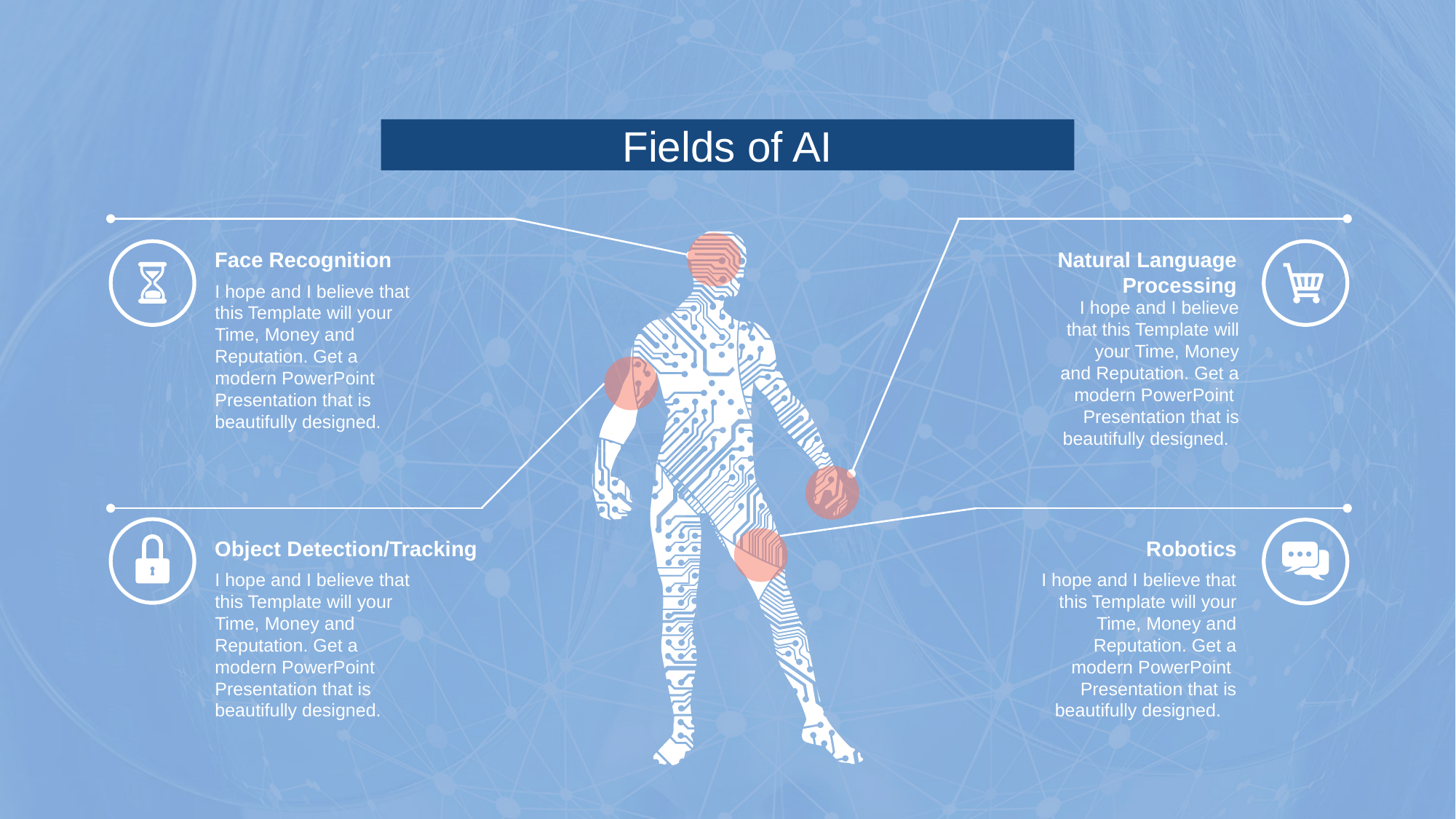

Fields of AI

Face Recognition
I hope and I believe that this Template will your Time, Money and Reputation. Get a modern PowerPoint  Presentation that is beautifully designed.
Natural Language Processing
I hope and I believe that this Template will your Time, Money and Reputation. Get a modern PowerPoint  Presentation that is beautifully designed.

Object Detection/Tracking
I hope and I believe that this Template will your Time, Money and Reputation. Get a modern PowerPoint  Presentation that is beautifully designed.
Robotics
I hope and I believe that this Template will your Time, Money and Reputation. Get a modern PowerPoint  Presentation that is beautifully designed.